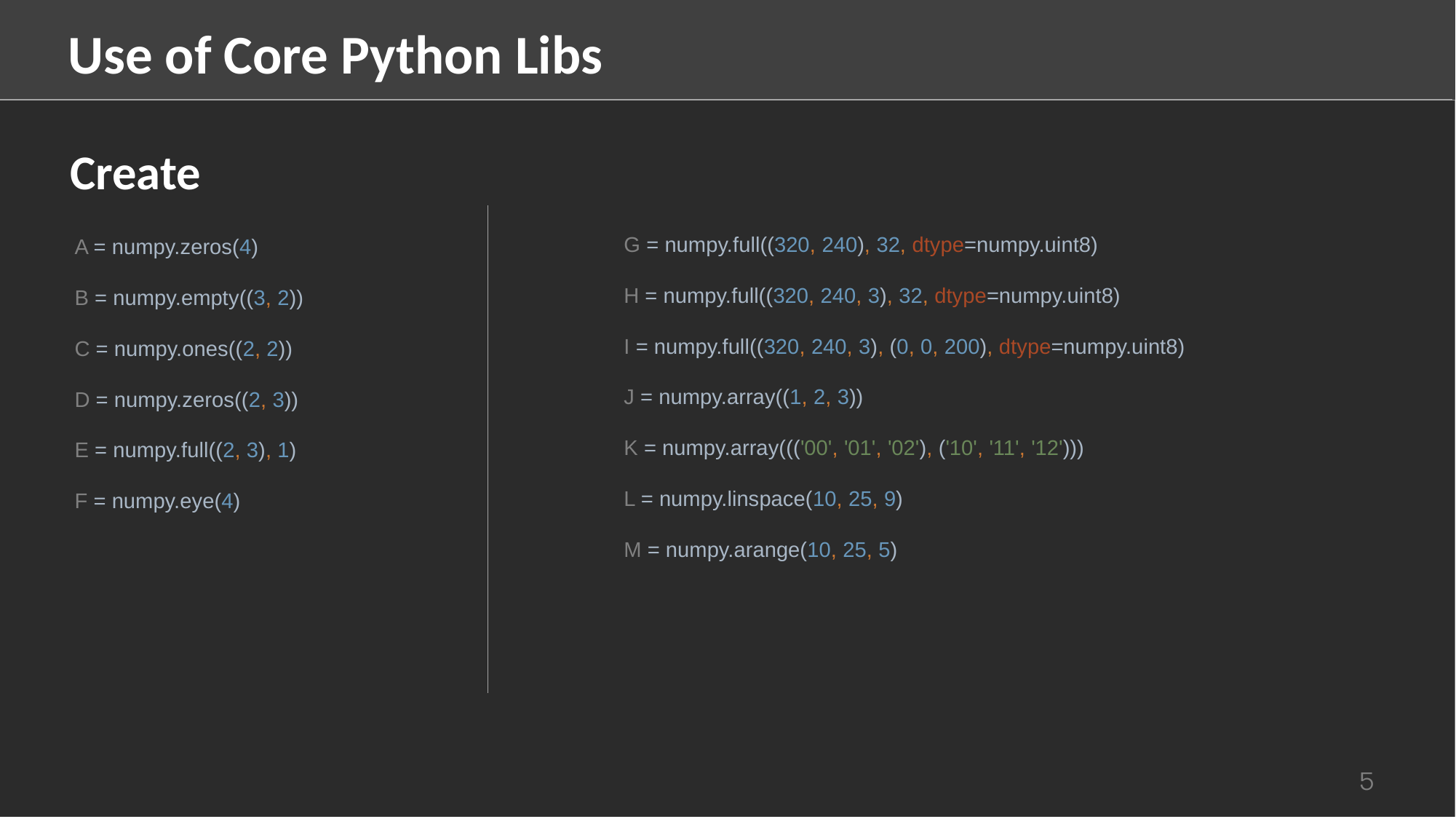

Use of Core Python Libs
Create
G = numpy.full((320, 240), 32, dtype=numpy.uint8)

H = numpy.full((320, 240, 3), 32, dtype=numpy.uint8)
I = numpy.full((320, 240, 3), (0, 0, 200), dtype=numpy.uint8)
J = numpy.array((1, 2, 3))
K = numpy.array((('00', '01', '02'), ('10', '11', '12')))
L = numpy.linspace(10, 25, 9)
M = numpy.arange(10, 25, 5)
A = numpy.zeros(4)
B = numpy.empty((3, 2))
C = numpy.ones((2, 2))
D = numpy.zeros((2, 3))
E = numpy.full((2, 3), 1)
F = numpy.eye(4)